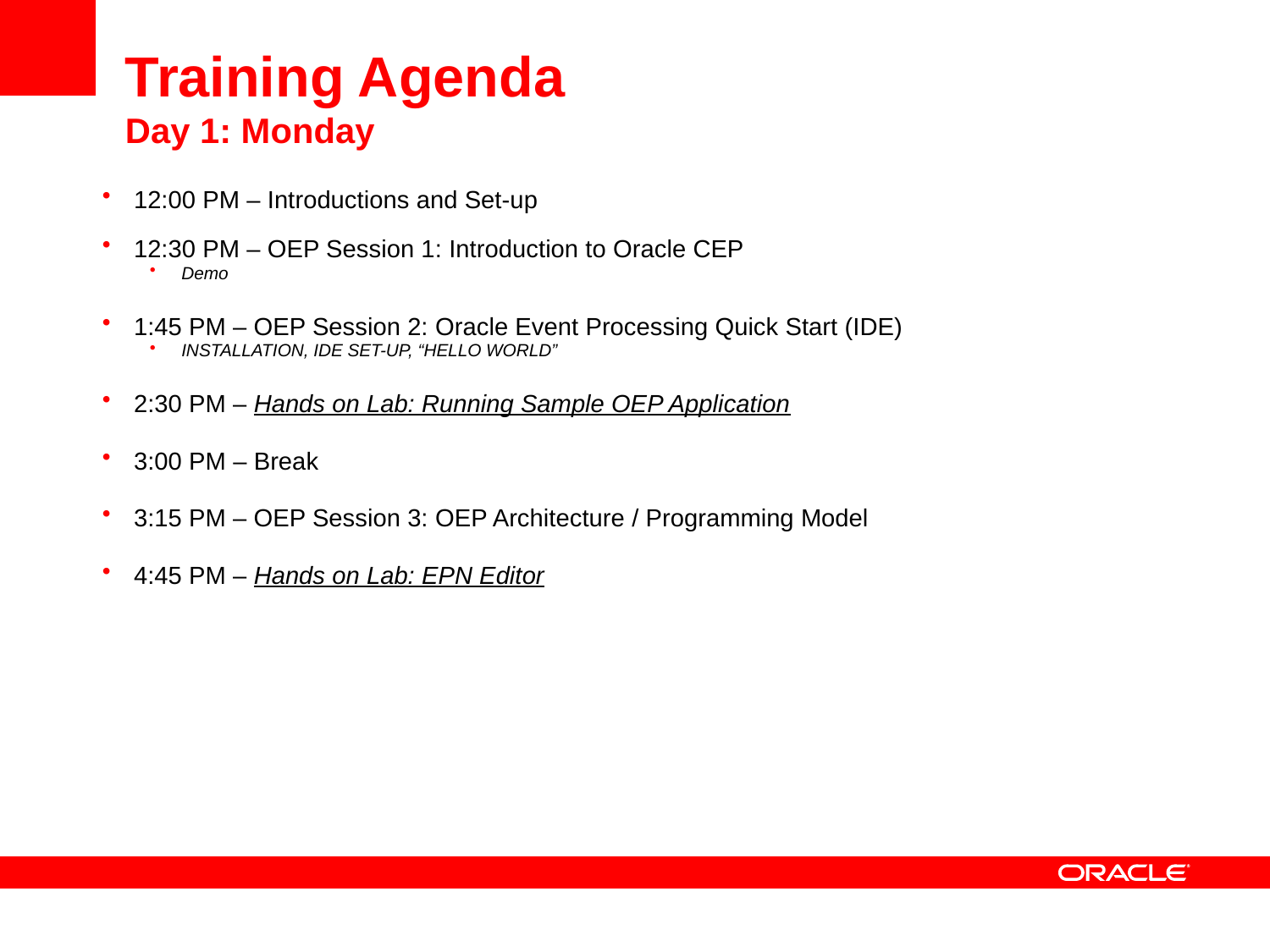

Training Agenda
Day 1: Monday

12:00 PM – Introductions and Set-up

12:30 PM – OEP Session 1: Introduction to Oracle CEP
Demo

1:45 PM – OEP Session 2: Oracle Event Processing Quick Start (IDE)
INSTALLATION, IDE SET-UP, “HELLO WORLD”

2:30 PM – Hands on Lab: Running Sample OEP Application

3:00 PM – Break

3:15 PM – OEP Session 3: OEP Architecture / Programming Model

4:45 PM – Hands on Lab: EPN Editor